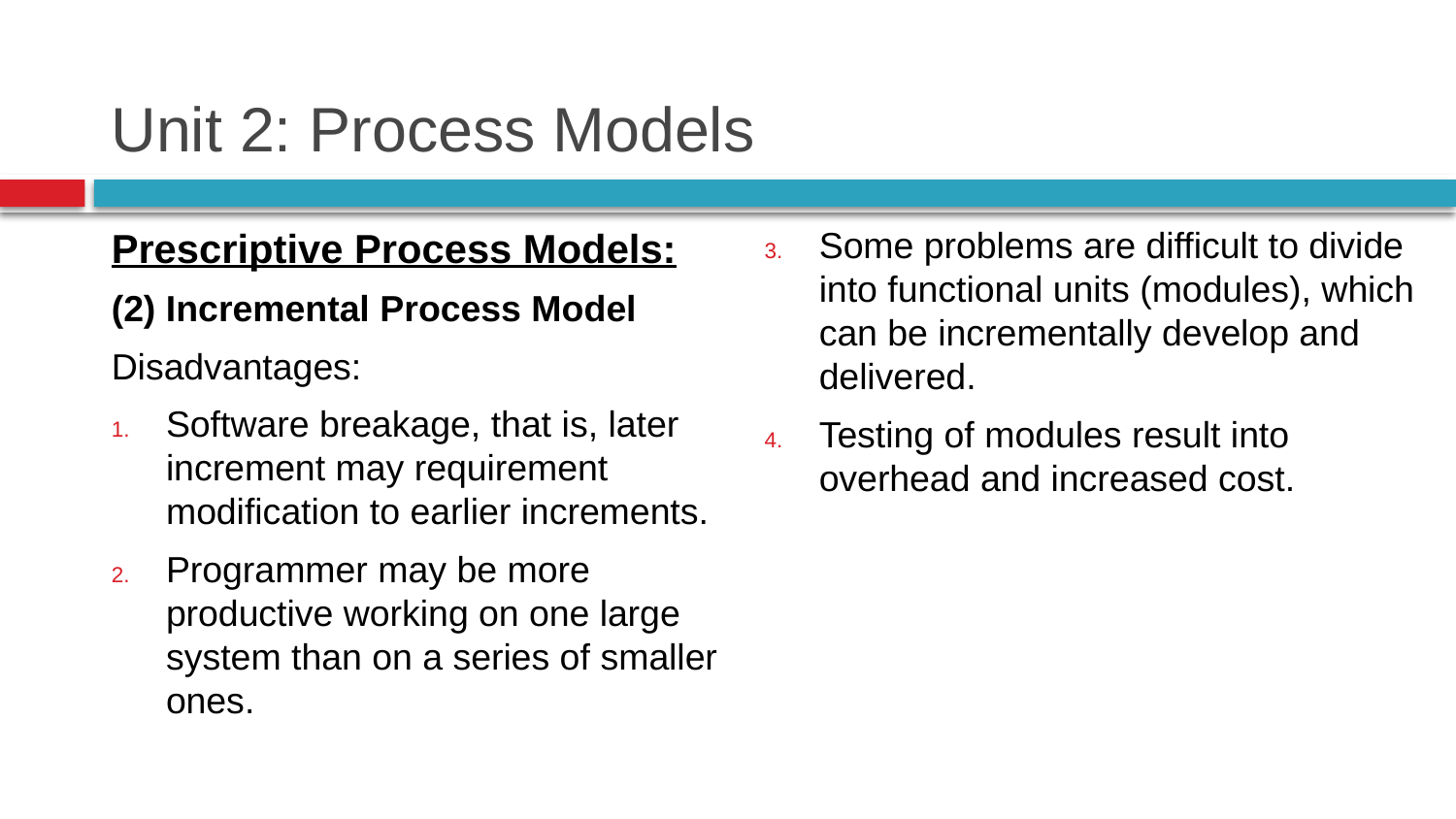

# Unit 2: Process Models
Prescriptive Process Models:
(2) Incremental Process Model
Disadvantages:
Software breakage, that is, later increment may requirement modification to earlier increments.
Programmer may be more productive working on one large system than on a series of smaller ones.
Some problems are difficult to divide into functional units (modules), which can be incrementally develop and delivered.
Testing of modules result into overhead and increased cost.